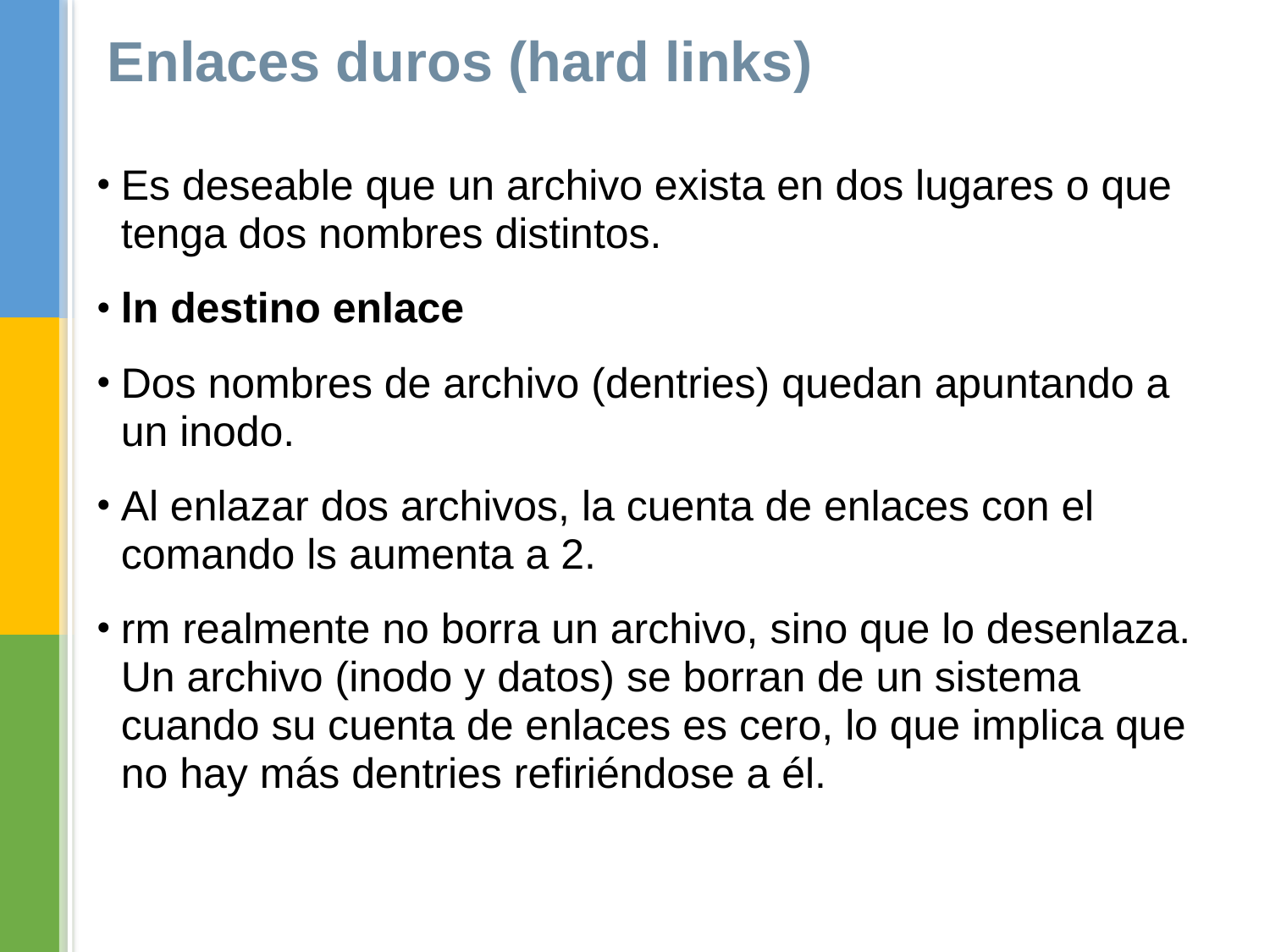

Enlaces duros (hard links)
Es deseable que un archivo exista en dos lugares o que tenga dos nombres distintos.
ln destino enlace
Dos nombres de archivo (dentries) quedan apuntando a un inodo.
Al enlazar dos archivos, la cuenta de enlaces con el comando ls aumenta a 2.
rm realmente no borra un archivo, sino que lo desenlaza. Un archivo (inodo y datos) se borran de un sistema cuando su cuenta de enlaces es cero, lo que implica que no hay más dentries refiriéndose a él.